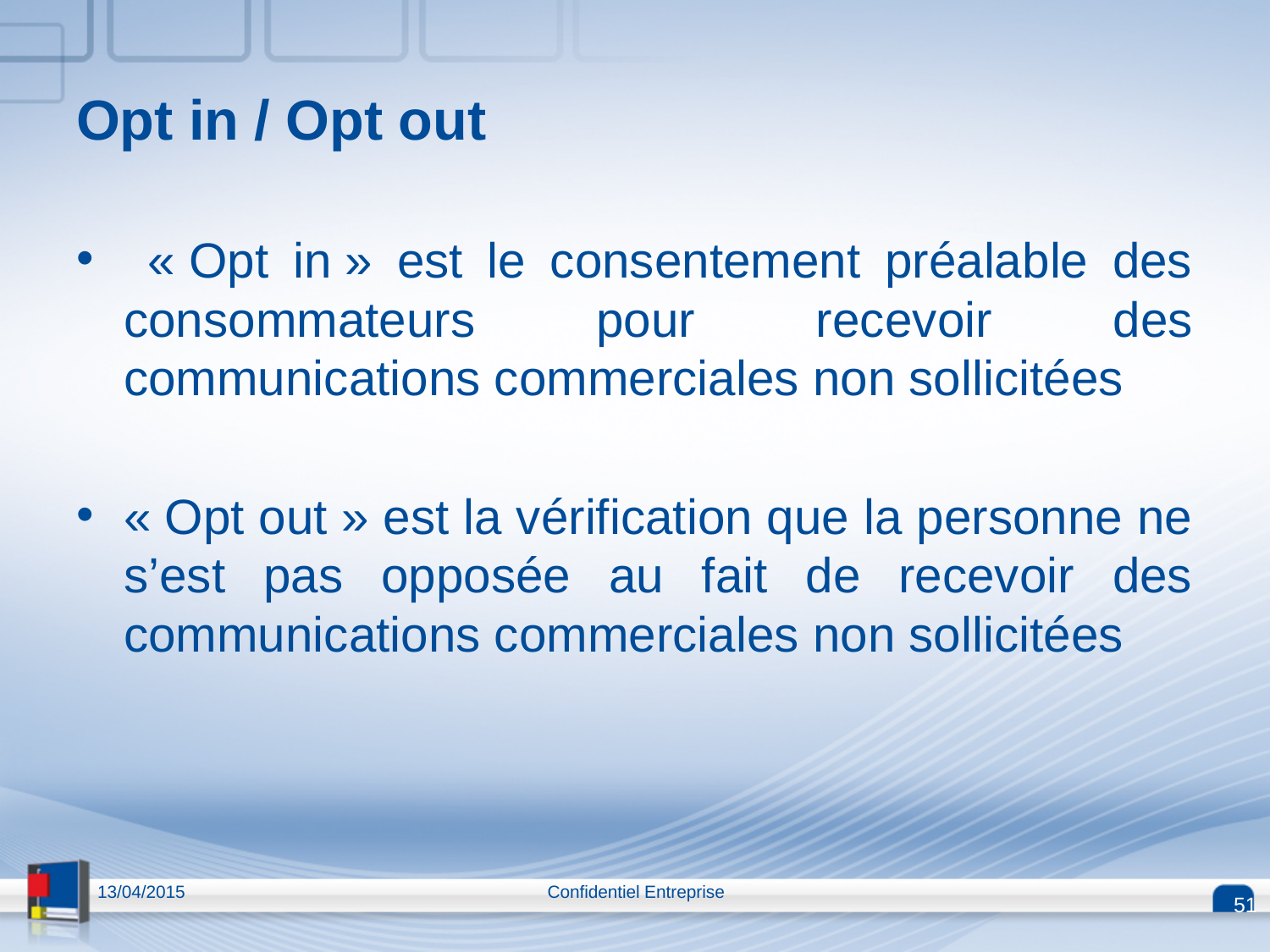

# Opt in / Opt out
 « Opt in » est le consentement préalable des consommateurs pour recevoir des communications commerciales non sollicitées

« Opt out » est la vérification que la personne ne s’est pas opposée au fait de recevoir des communications commerciales non sollicitées

13/04/2015
Confidentiel Entreprise
51